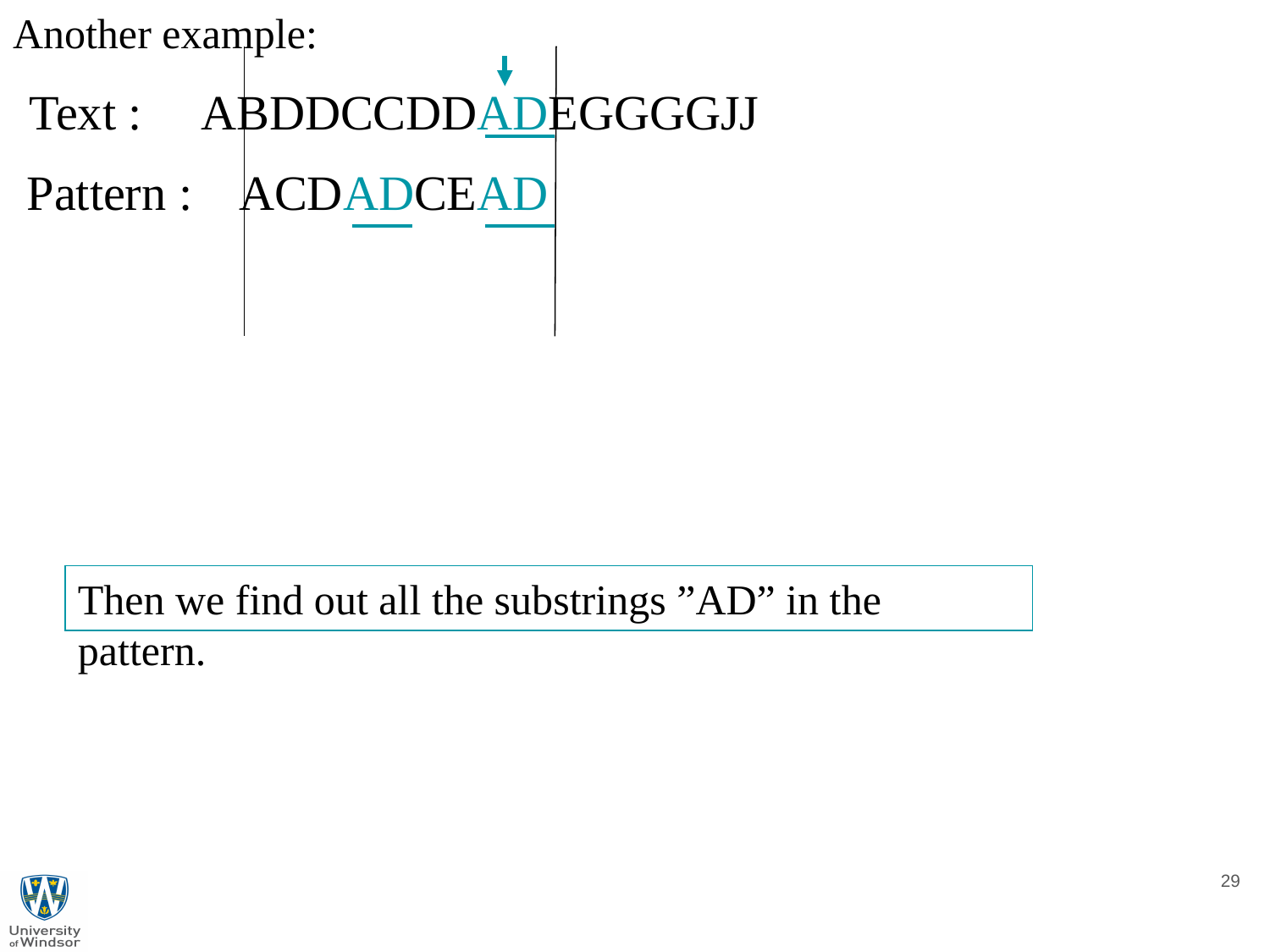

Another example:
Text :     ABDDCCDDADEGGGGJJ
Pattern :    ACDADCEAD
Then we find out all the substrings ”AD” in the pattern.
29